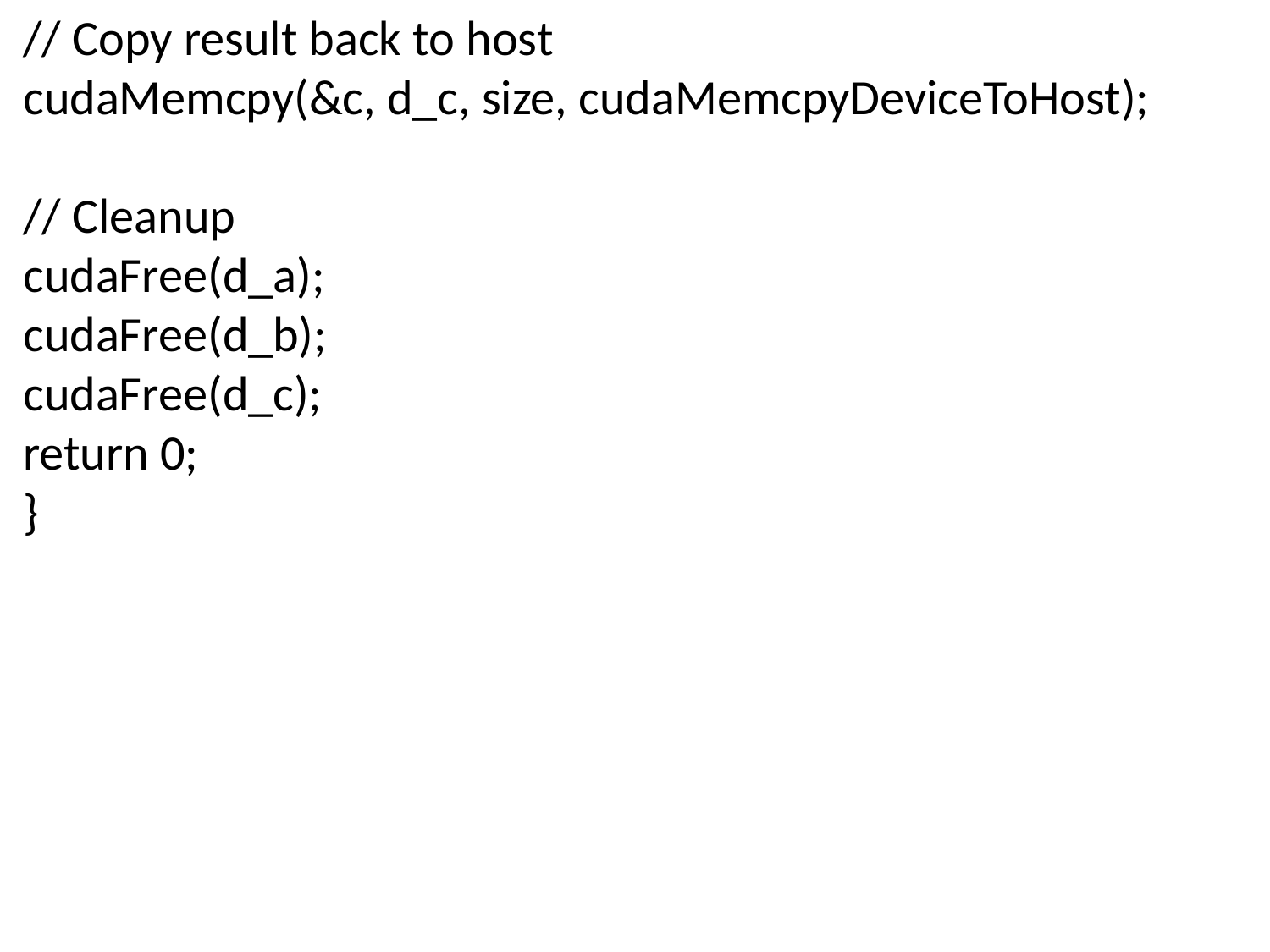

// Copy result back to host
cudaMemcpy(&c, d_c, size, cudaMemcpyDeviceToHost);

// Cleanup
cudaFree(d_a);
cudaFree(d_b);
cudaFree(d_c);
return 0;
}